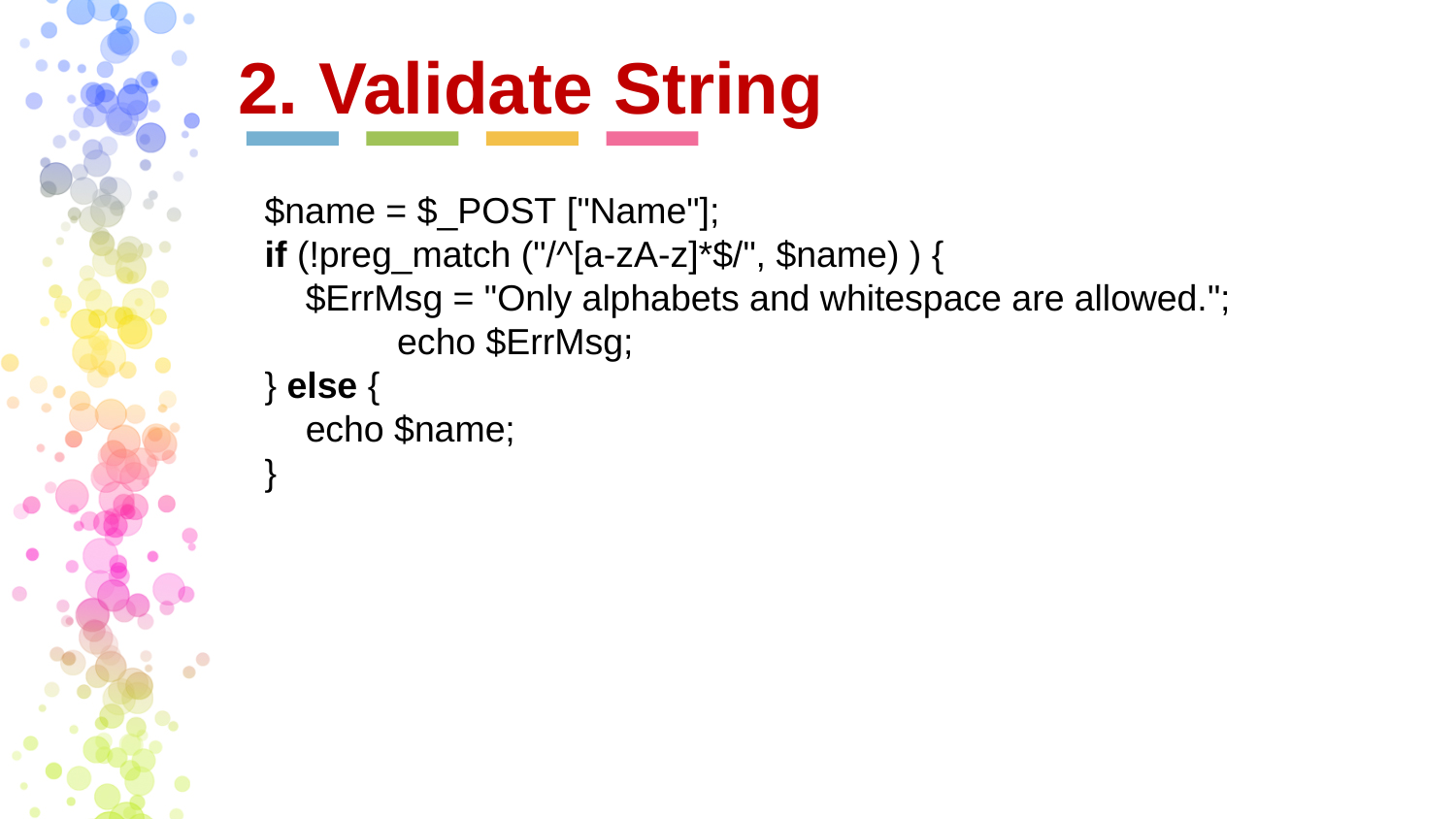

2. Validate String
$name = $_POST ["Name"];
if (!preg_match ("/^[a-zA-z]*$/", $name) ) {
    $ErrMsg = "Only alphabets and whitespace are allowed.";
             echo $ErrMsg;
} else {
    echo $name;
}